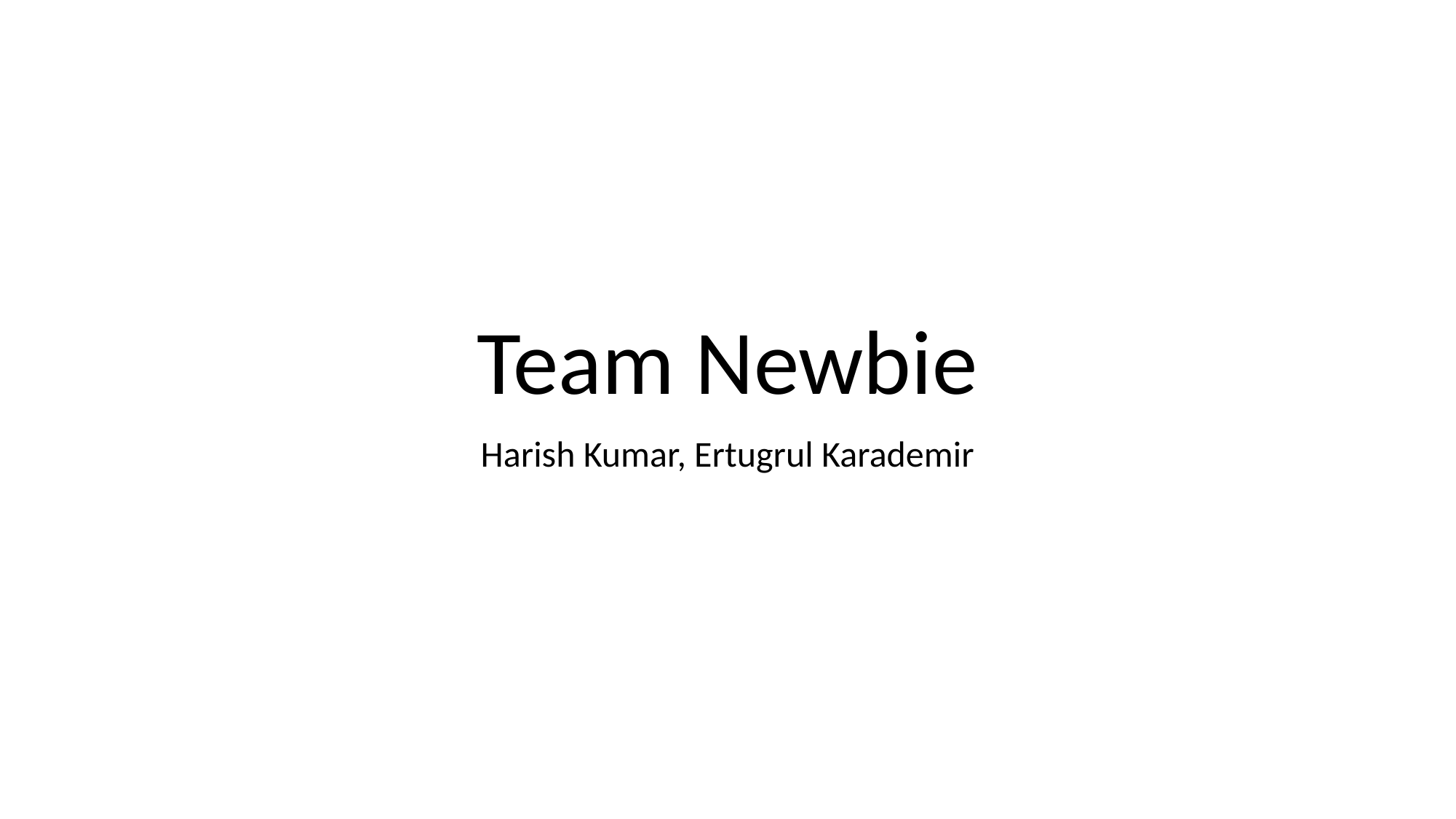

# Team Newbie
Harish Kumar, Ertugrul Karademir